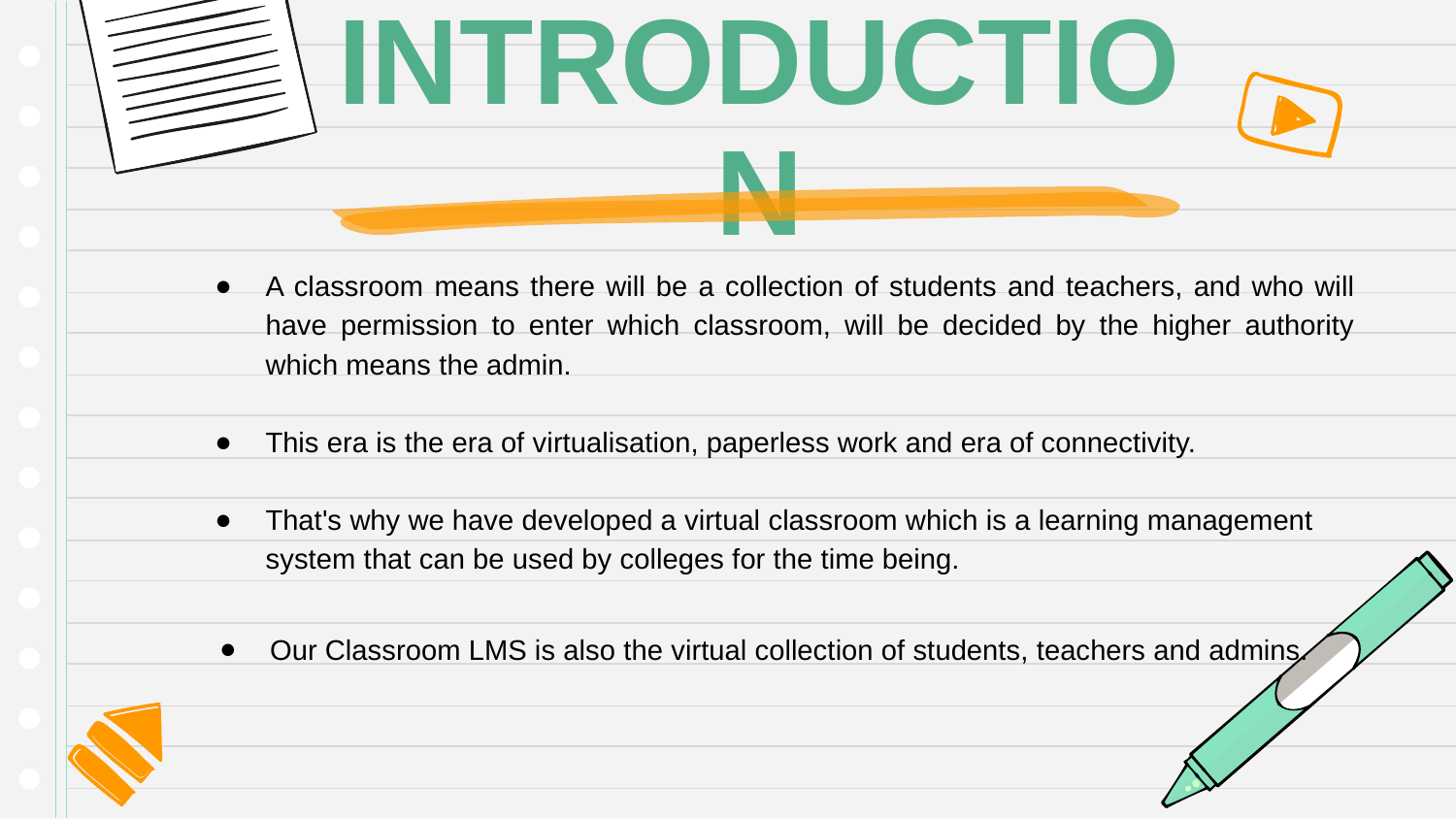

# INTRODUCTION

A classroom means there will be a collection of students and teachers, and who will have permission to enter which classroom, will be decided by the higher authority which means the admin.
This era is the era of virtualisation, paperless work and era of connectivity.
That's why we have developed a virtual classroom which is a learning management system that can be used by colleges for the time being.
Our Classroom LMS is also the virtual collection of students, teachers and admins.